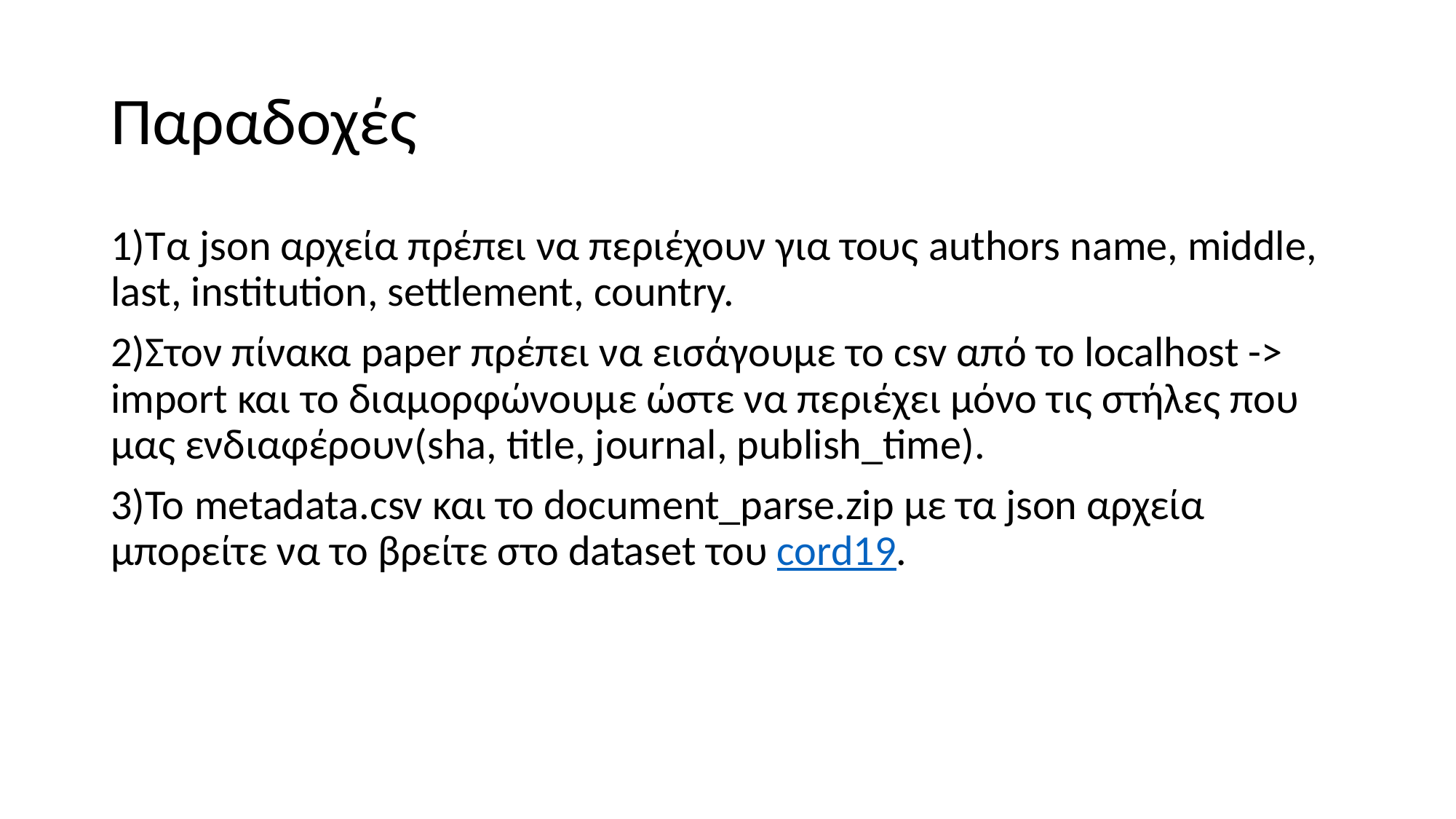

# Παραδοχές
1)Τα json αρχεία πρέπει να περιέχουν για τους authors name, middle, last, institution, settlement, country.
2)Στον πίνακα paper πρέπει να εισάγουμε το csv από το localhost -> import και το διαμορφώνουμε ώστε να περιέχει μόνο τις στήλες που μας ενδιαφέρουν(sha, title, journal, publish_time).
3)Το metadata.csv και το document_parse.zip με τα json αρχεία μπορείτε να το βρείτε στο dataset του cord19.